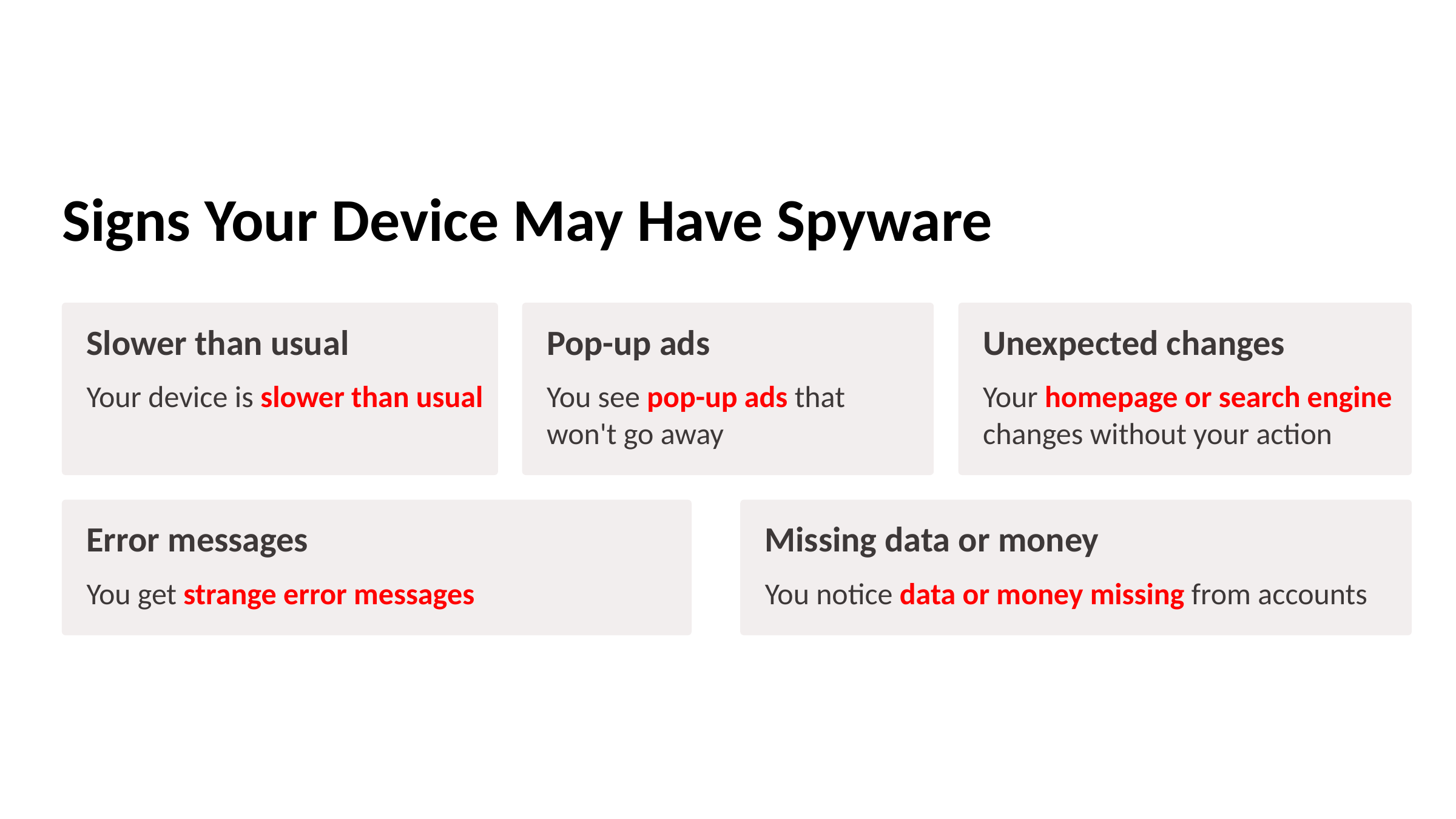

Signs Your Device May Have Spyware

Slower than usual
Pop-up ads
Unexpected changes
Your device is slower than usual
You see pop-up ads that won't go away
Your homepage or search engine changes without your action

Error messages
Missing data or money
You get strange error messages
You notice data or money missing from accounts